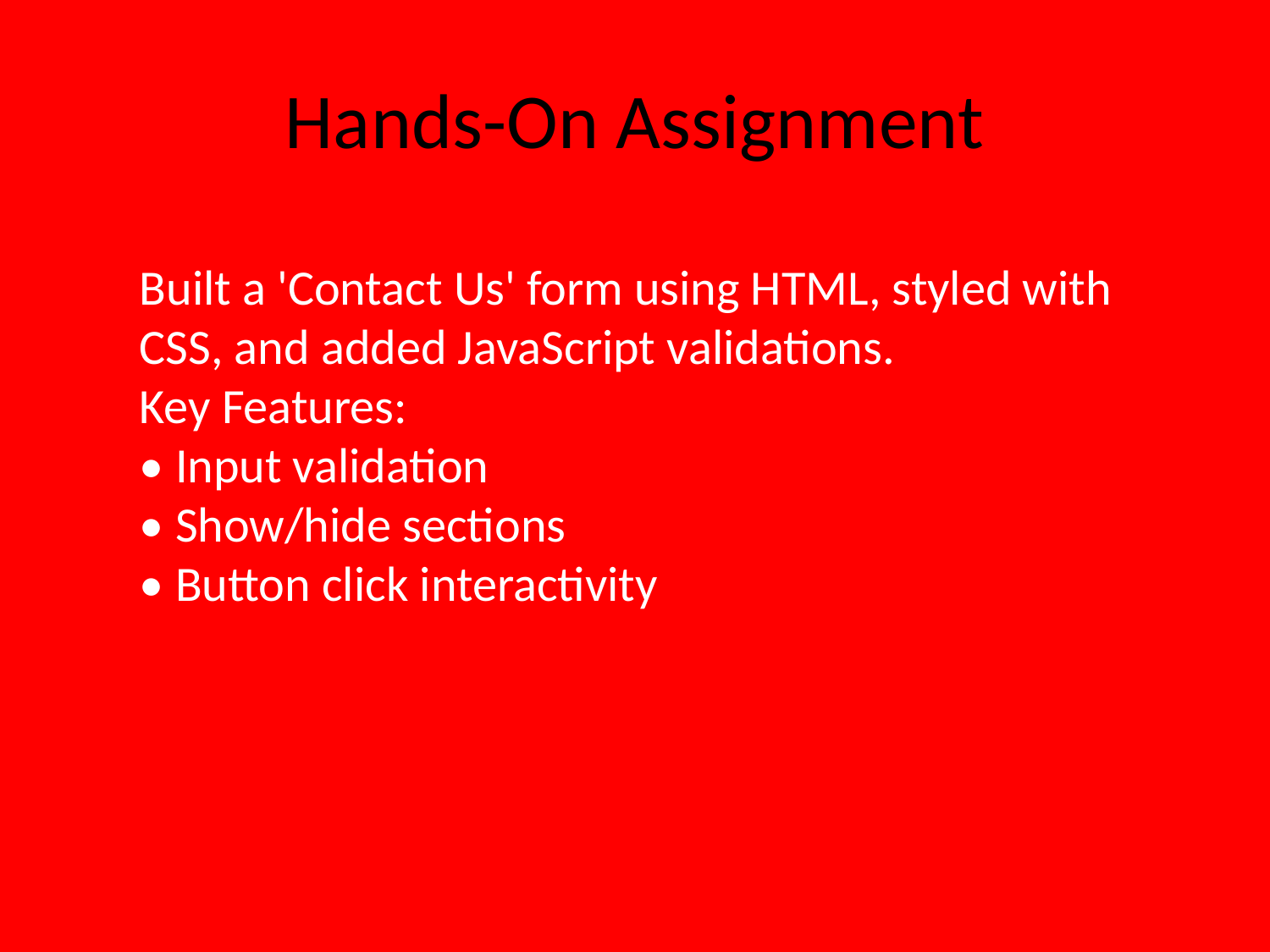

# Hands-On Assignment

Built a 'Contact Us' form using HTML, styled with CSS, and added JavaScript validations.
Key Features:
• Input validation
• Show/hide sections
• Button click interactivity